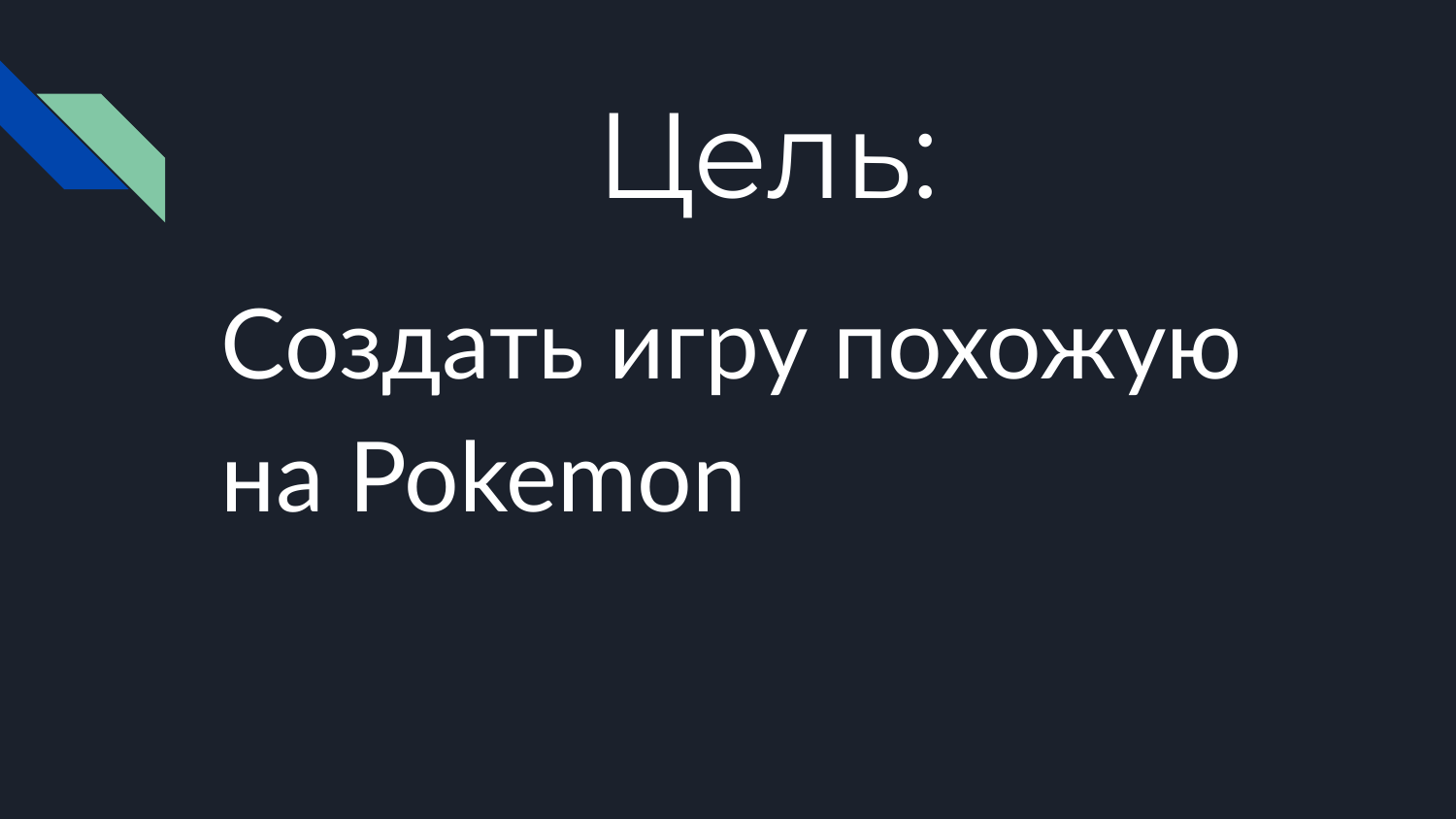

# Цель:
Создать игру похожую на Pokemon